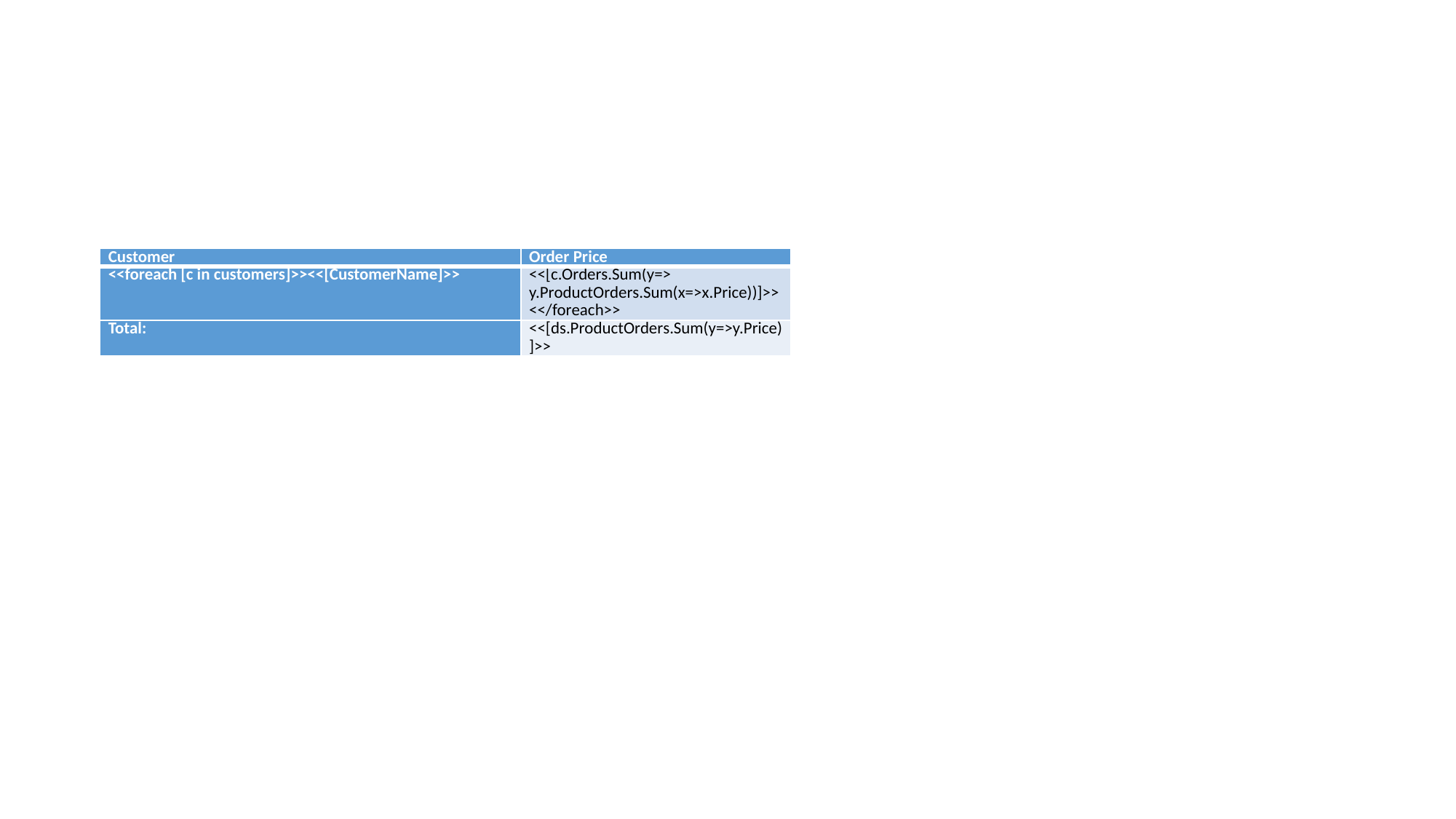

#
| Customer | Order Price |
| --- | --- |
| <<foreach [c in customers]>><<[CustomerName]>> | <<[c.Orders.Sum(y=> y.ProductOrders.Sum(x=>x.Price))]>><</foreach>> |
| Total: | <<[ds.ProductOrders.Sum(y=>y.Price)]>> |